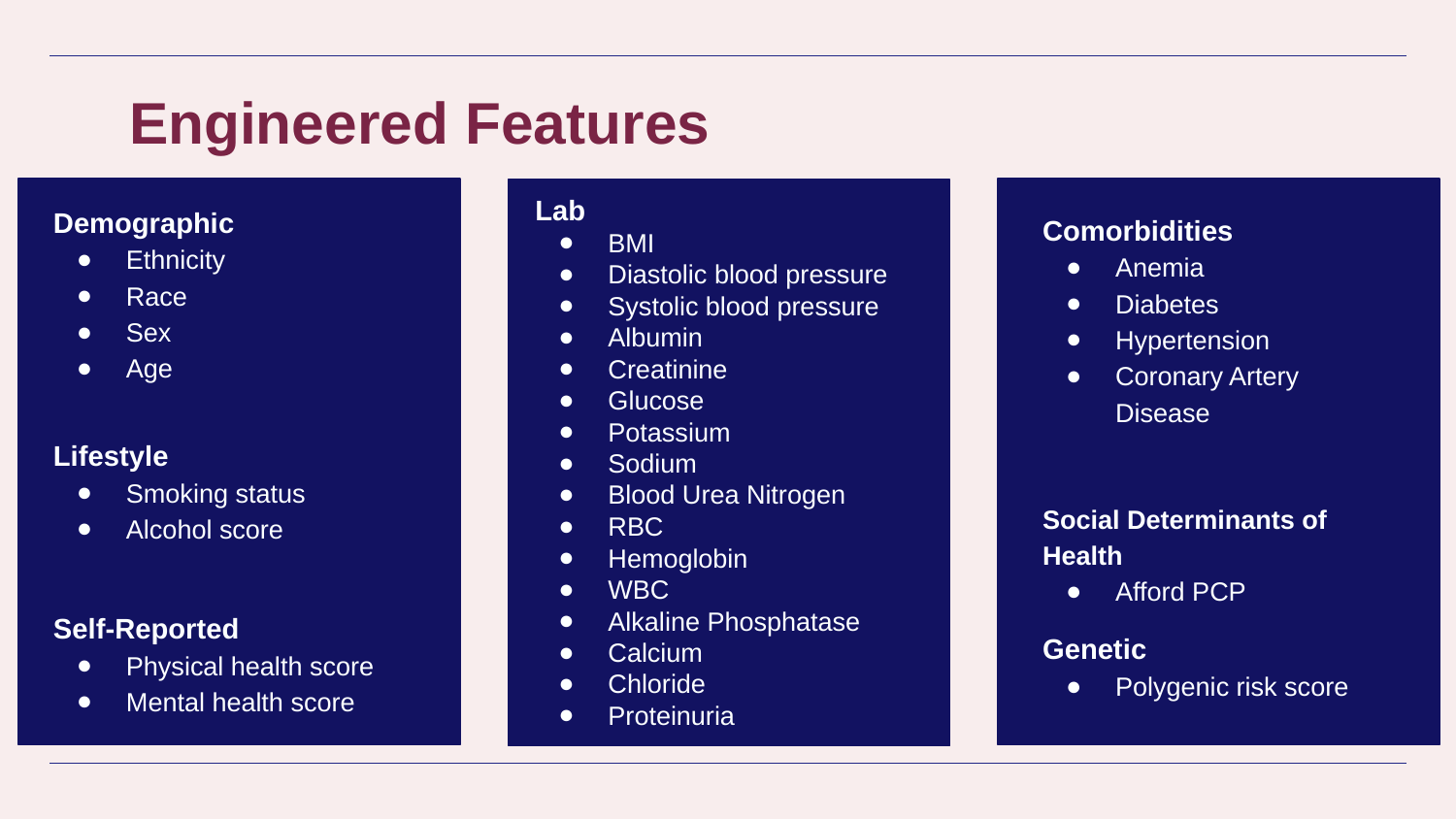

# Engineered Features
Lab
BMI
Diastolic blood pressure
Systolic blood pressure
Albumin
Creatinine
Glucose
Potassium
Sodium
Blood Urea Nitrogen
RBC
Hemoglobin
WBC
Alkaline Phosphatase
Calcium
Chloride
Proteinuria

Demographic
Ethnicity
Race
Sex
Age

Lifestyle
Smoking status
Alcohol score
Self-Reported
Physical health score
Mental health score

Comorbidities
Anemia
Diabetes
Hypertension
Coronary Artery Disease
Social Determinants of Health
Afford PCP
Genetic
Polygenic risk score